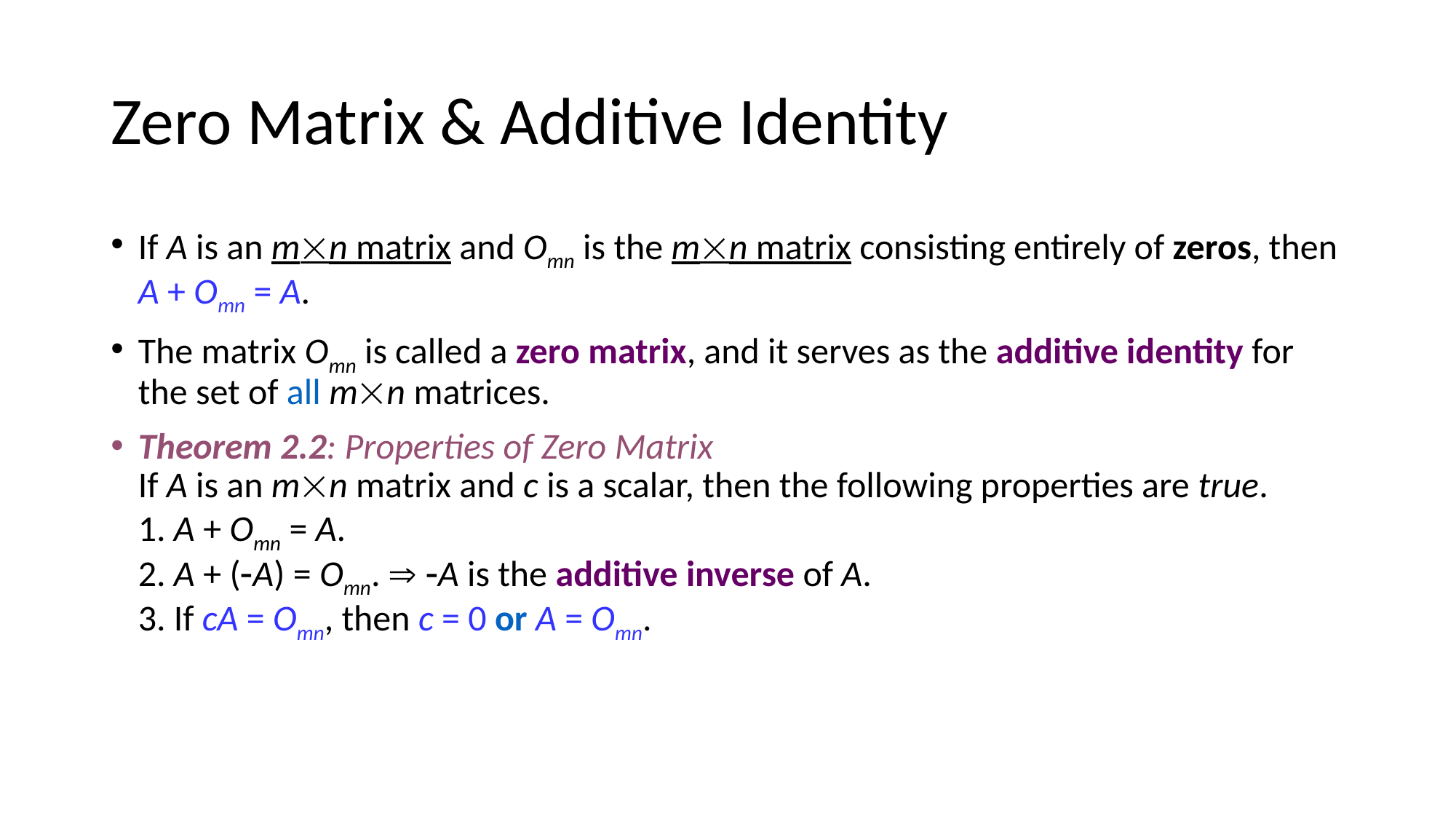

# Zero Matrix & Additive Identity
If A is an m×n matrix and Omn is the m×n matrix consisting entirely of zeros, then A + Omn = A.
The matrix Omn is called a zero matrix, and it serves as the additive identity for the set of all m×n matrices.
Theorem 2.2: Properties of Zero Matrix
If A is an m×n matrix and c is a scalar, then the following properties are true.
1. A + Omn = A.
2. A + (−A) = Omn. ⇒ −A is the additive inverse of A.
3. If cA = Omn, then c = 0 or A = Omn.